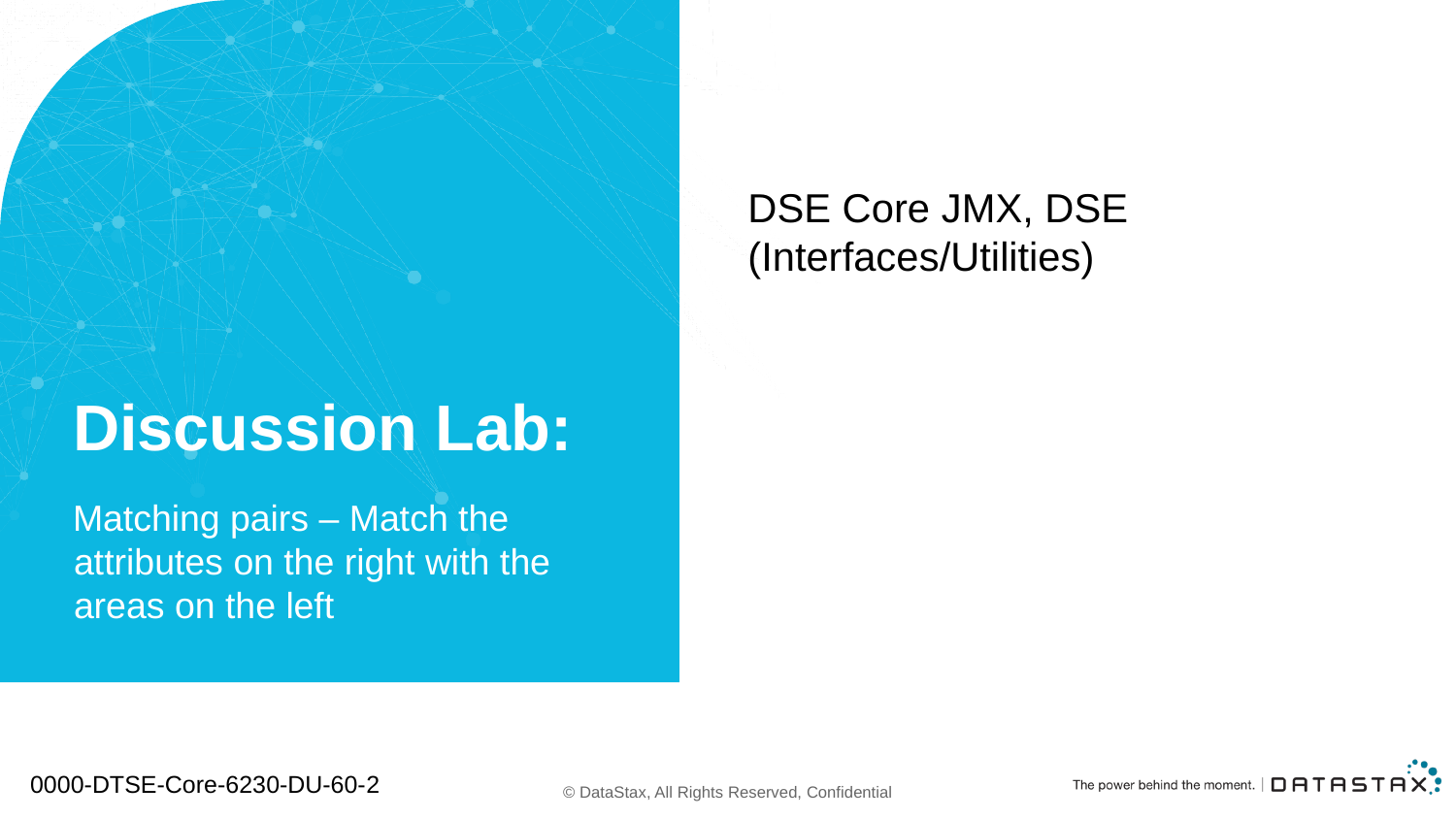

DSE Core JMX, DSE (Interfaces/Utilities)
# Discussion Lab:
Matching pairs – Match the attributes on the right with the areas on the left

0000-DTSE-Core-6230-DU-60-2